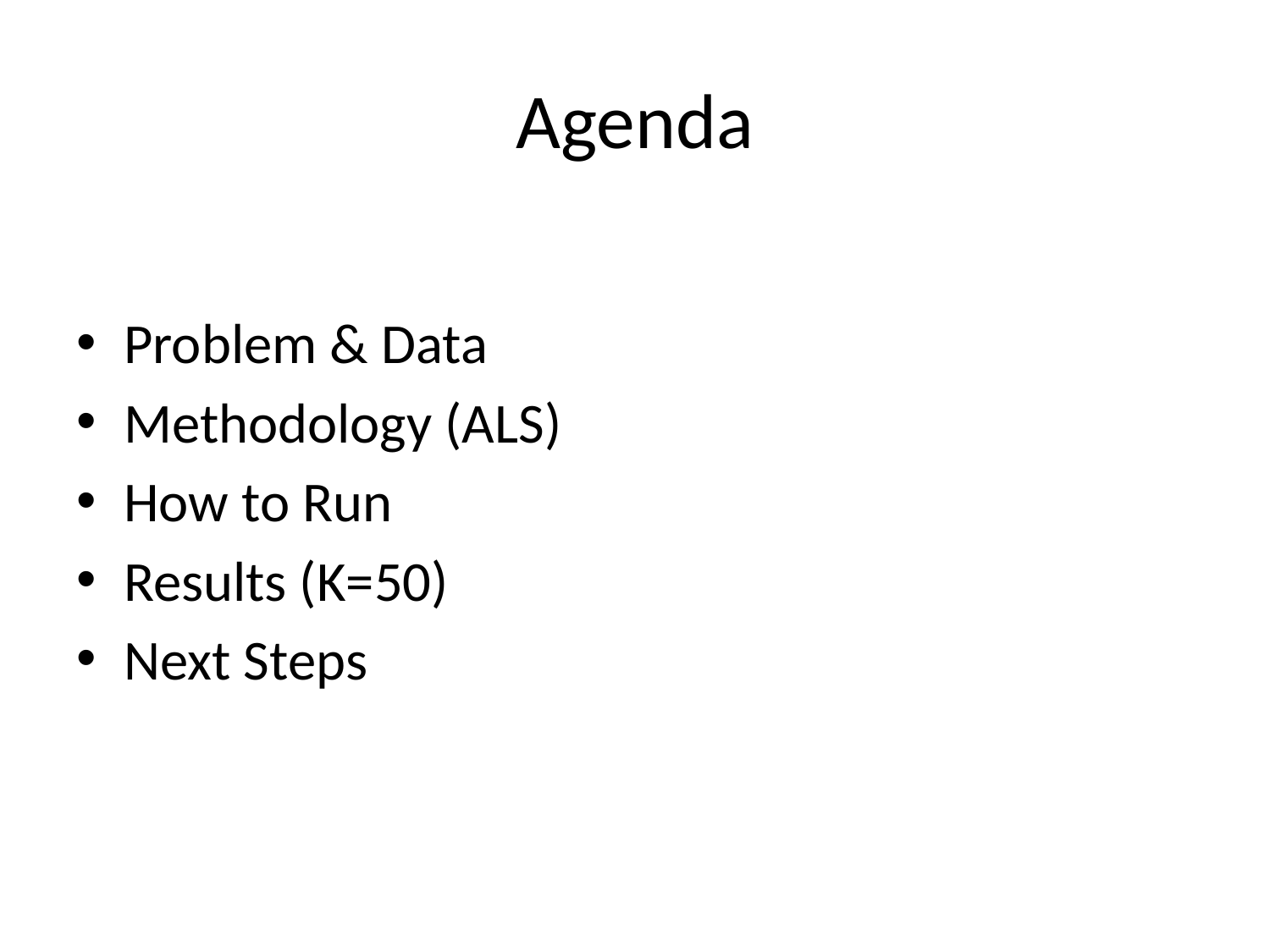

# Agenda

Problem & Data
Methodology (ALS)
How to Run
Results (K=50)
Next Steps